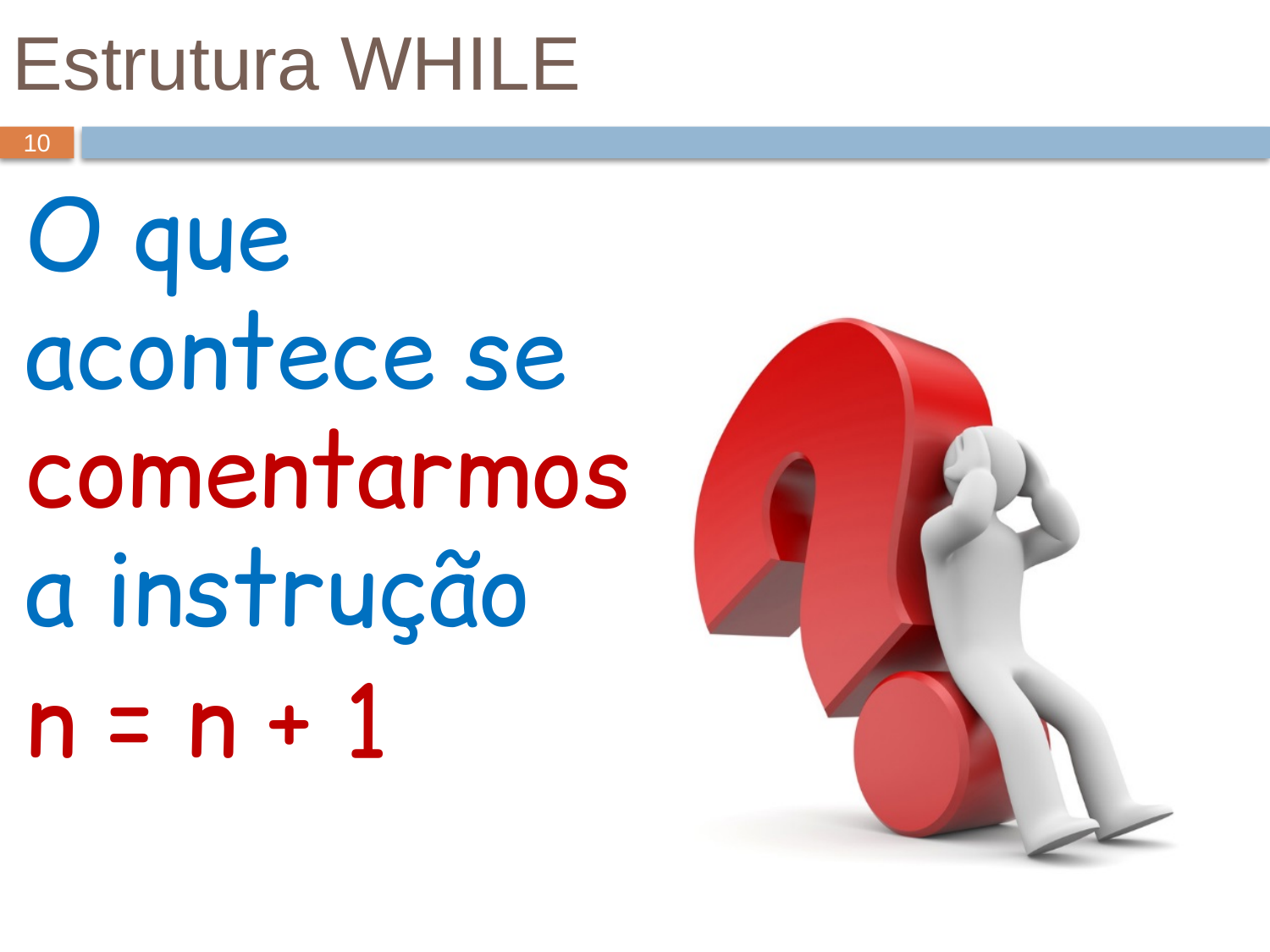

# Estrutura WHILE
10
O que acontece se comentarmos a instrução
n = n + 1